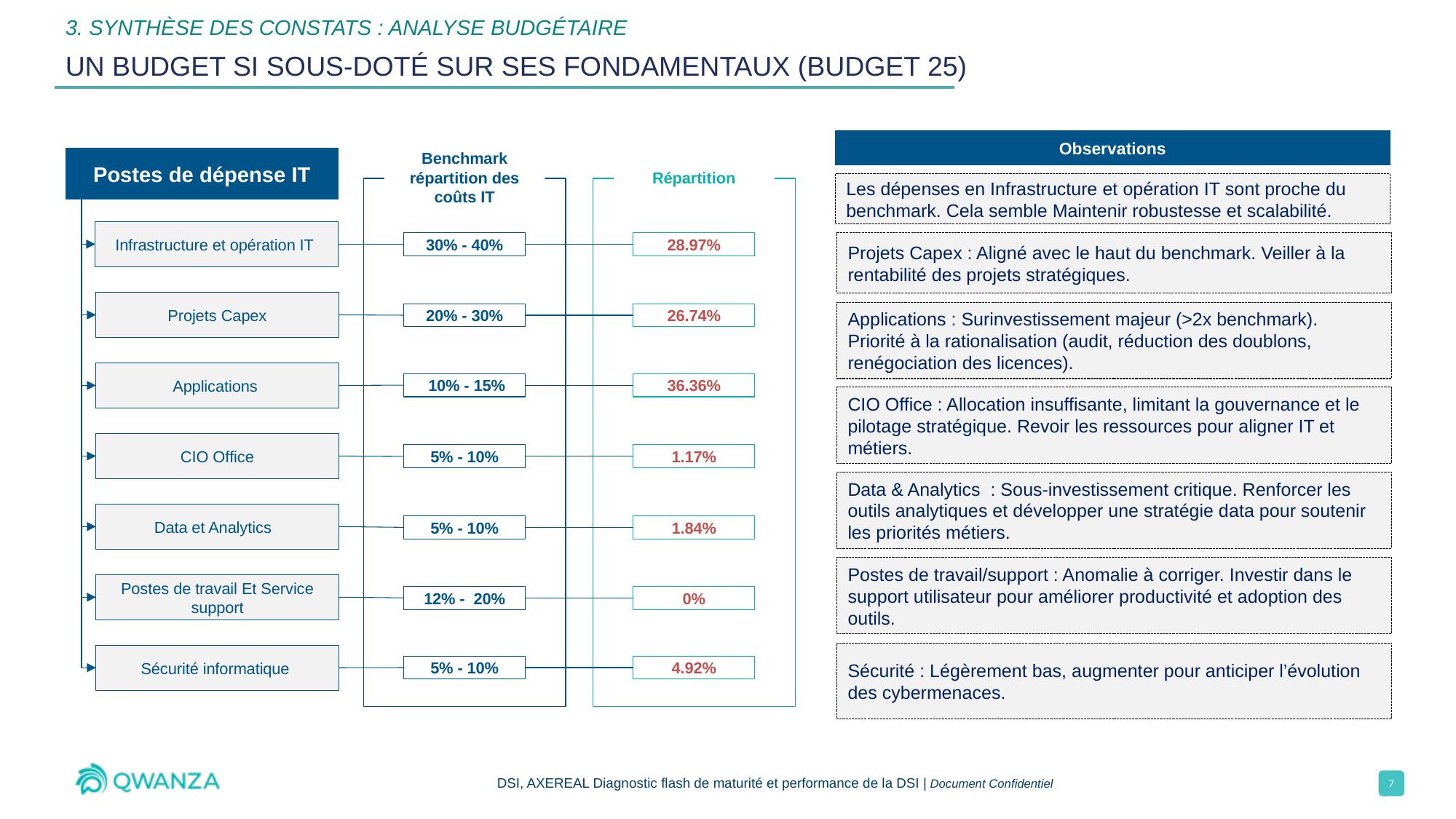

3. SYNTHÈSE DES CONSTATS : Analyse budgétaire
# Un budget SI sous-doté sur ses fondamentaux (budget 25)
Observations
Postes de dépense IT
Benchmark répartition des coûts IT
Répartition

Les dépenses en Infrastructure et opération IT sont proche du benchmark. Cela semble Maintenir robustesse et scalabilité.

Infrastructure et opération IT
30% - 40%
28.97%
Projets Capex : Aligné avec le haut du benchmark. Veiller à la rentabilité des projets stratégiques.
Projets Capex
Applications : Surinvestissement majeur (>2x benchmark). Priorité à la rationalisation (audit, réduction des doublons, renégociation des licences).
26.74%
20% - 30%
Applications
 10% - 15%
36.36%
CIO Office : Allocation insuffisante, limitant la gouvernance et le pilotage stratégique. Revoir les ressources pour aligner IT et métiers.
CIO Office
5% - 10%
1.17%
Data & Analytics  : Sous-investissement critique. Renforcer les outils analytiques et développer une stratégie data pour soutenir les priorités métiers.
Data et Analytics
5% - 10%
1.84%
Postes de travail/support : Anomalie à corriger. Investir dans le support utilisateur pour améliorer productivité et adoption des outils.
Postes de travail Et Service support
12% -  20%
0%
Sécurité : Légèrement bas, augmenter pour anticiper l’évolution des cybermenaces.
Sécurité informatique
5% - 10%
4.92%
7